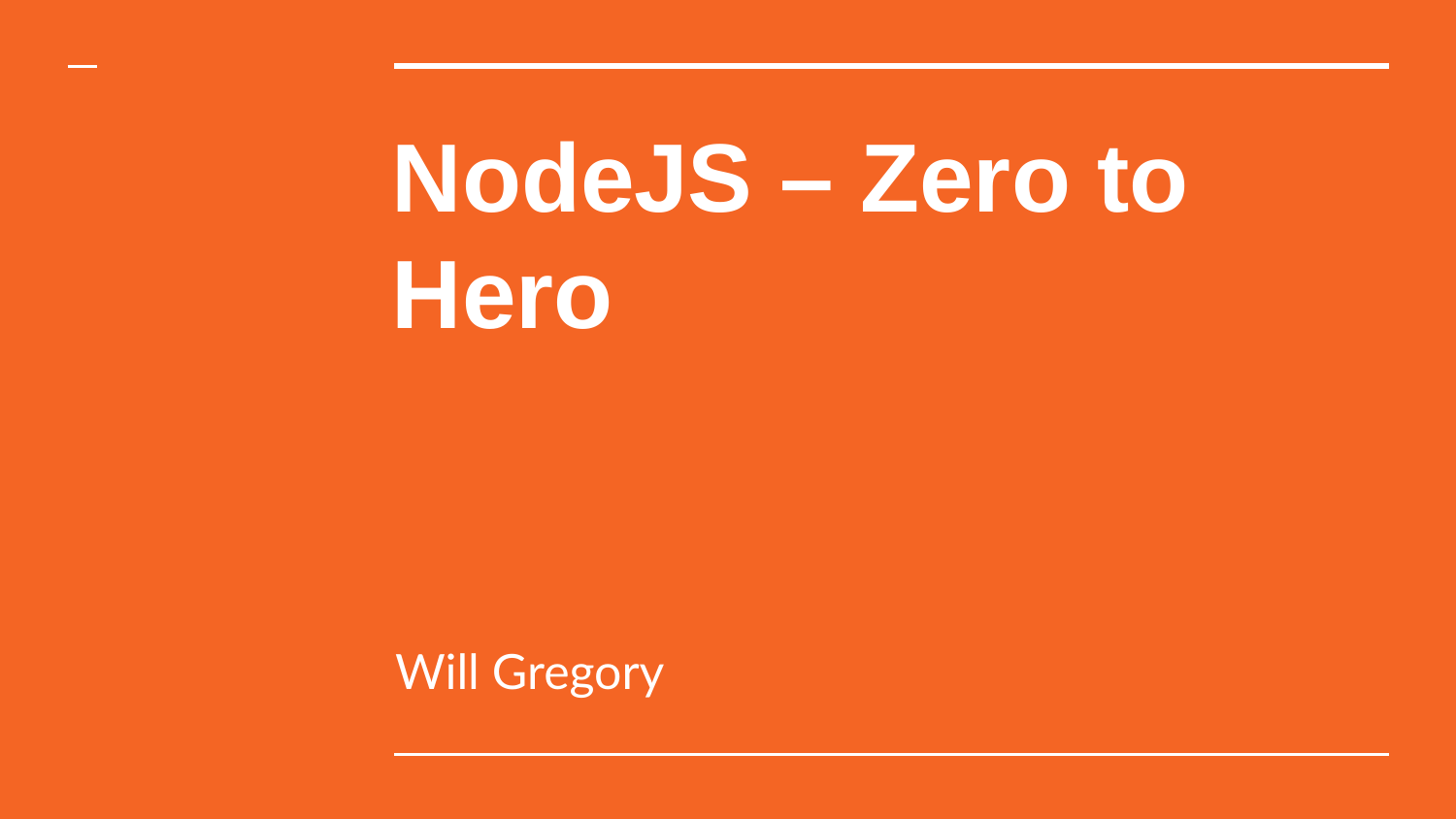

# NodeJS – Zero to Hero
Will Gregory